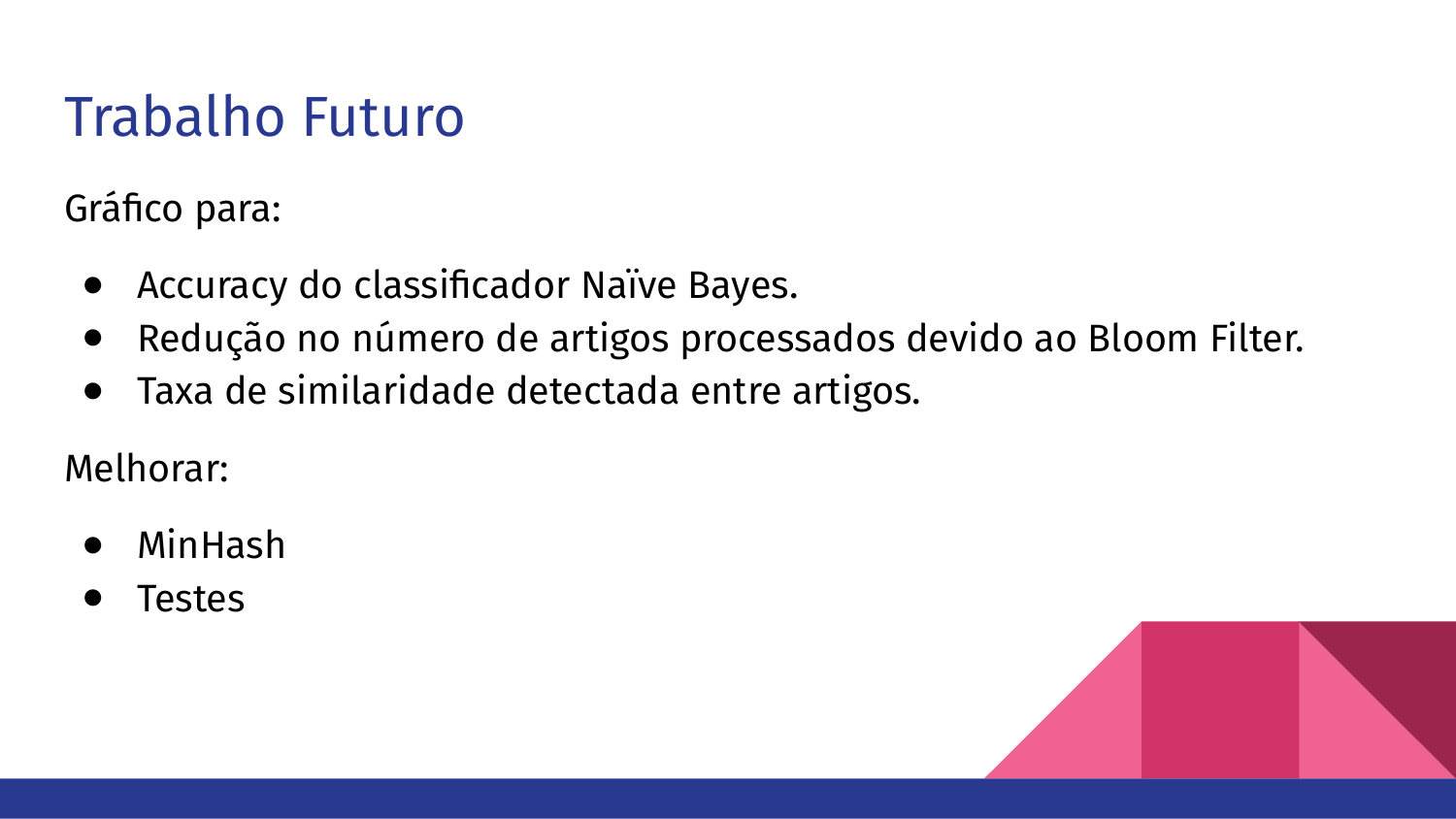

# Trabalho Futuro
Gráfico para:
Accuracy do classificador Naïve Bayes.
Redução no número de artigos processados devido ao Bloom Filter.
Taxa de similaridade detectada entre artigos.
Melhorar:
MinHash
Testes